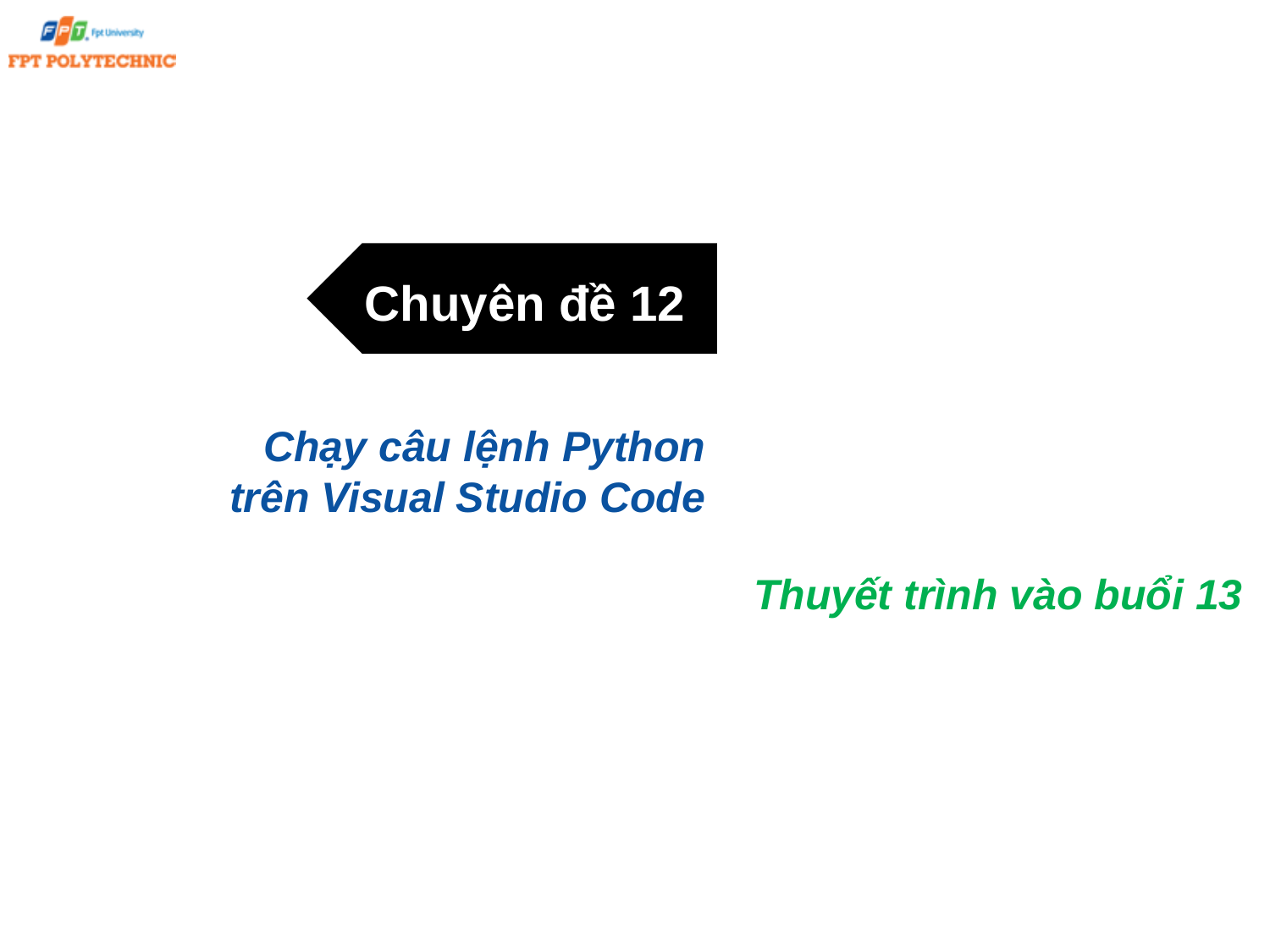

Chuyên đề 12
Chạy câu lệnh Python
trên Visual Studio Code
Thuyết trình vào buổi 13